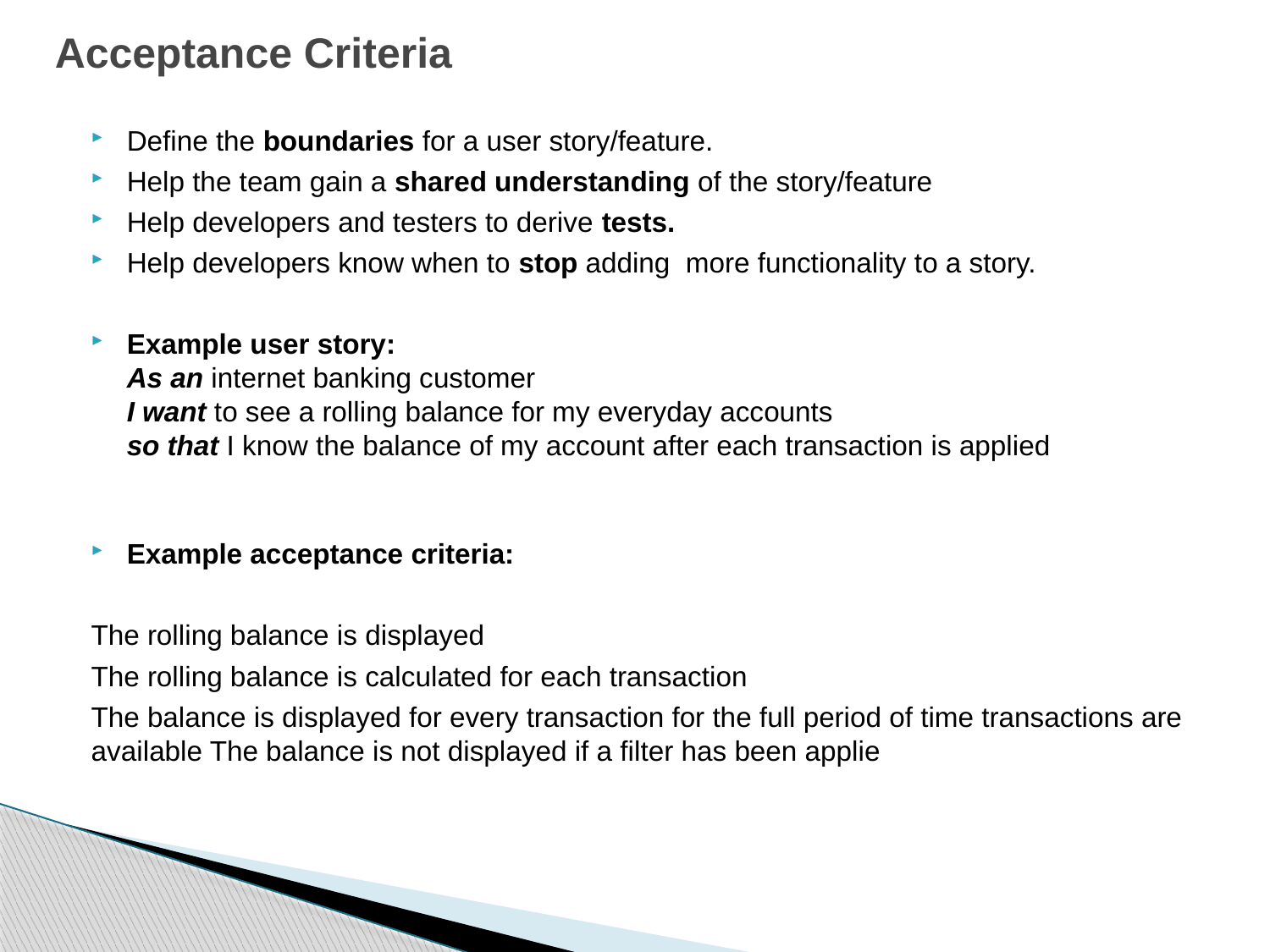

# Acceptance Criteria
Define the boundaries for a user story/feature.
Help the team gain a shared understanding of the story/feature
Help developers and testers to derive tests.
Help developers know when to stop adding  more functionality to a story.

Example user story:
As an internet banking customer
I want to see a rolling balance for my everyday accounts
so that I know the balance of my account after each transaction is applied
Example acceptance criteria:

The rolling balance is displayed
The rolling balance is calculated for each transaction
The balance is displayed for every transaction for the full period of time transactions are available The balance is not displayed if a filter has been applie